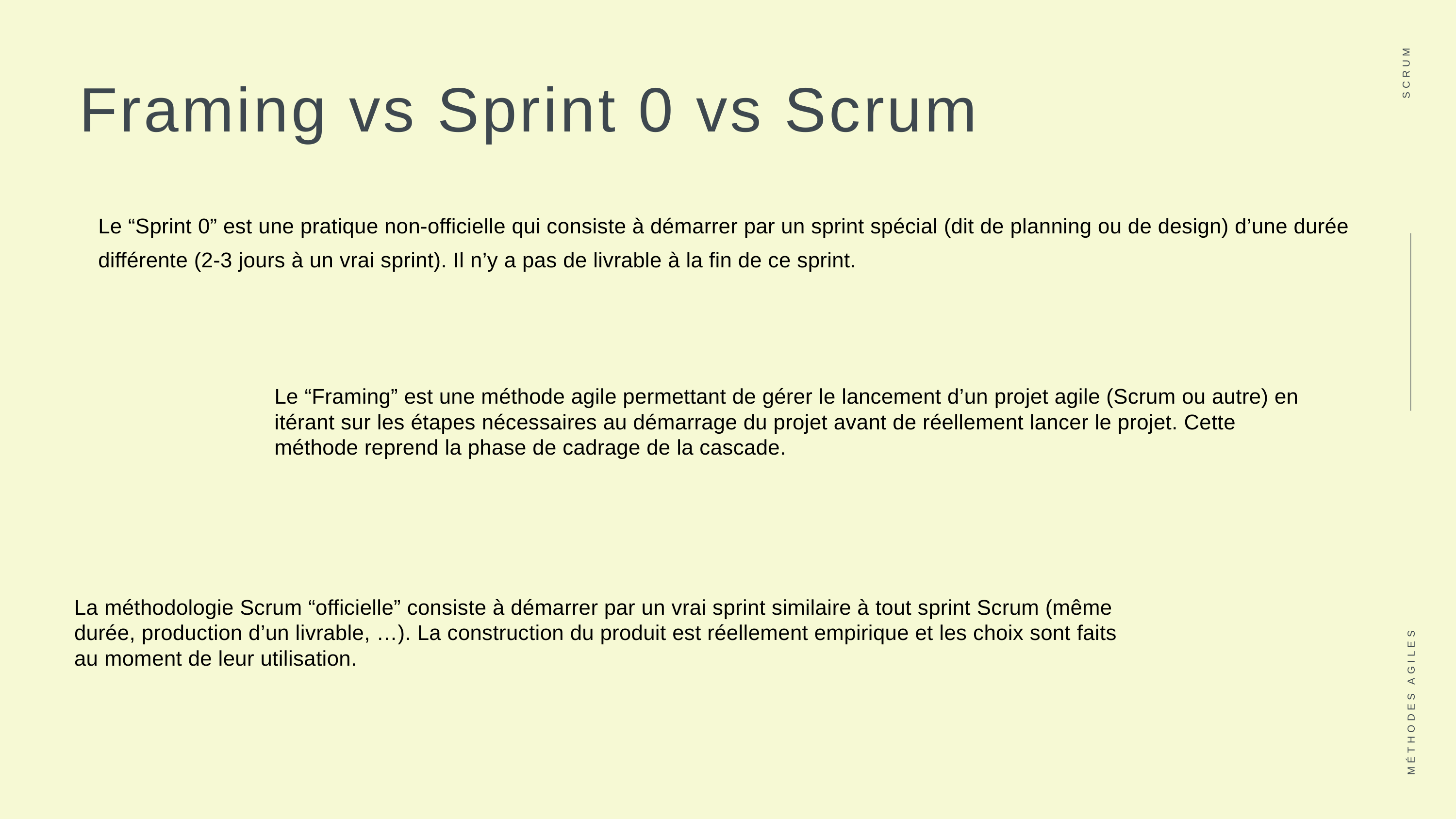

Framing vs Sprint 0 vs Scrum
SCRUM
Le “Sprint 0” est une pratique non-officielle qui consiste à démarrer par un sprint spécial (dit de planning ou de design) d’une durée différente (2-3 jours à un vrai sprint). Il n’y a pas de livrable à la fin de ce sprint.

Le “Framing” est une méthode agile permettant de gérer le lancement d’un projet agile (Scrum ou autre) en itérant sur les étapes nécessaires au démarrage du projet avant de réellement lancer le projet. Cette méthode reprend la phase de cadrage de la cascade.
La méthodologie Scrum “officielle” consiste à démarrer par un vrai sprint similaire à tout sprint Scrum (même durée, production d’un livrable, …). La construction du produit est réellement empirique et les choix sont faits au moment de leur utilisation.
MÉTHODES AGILES